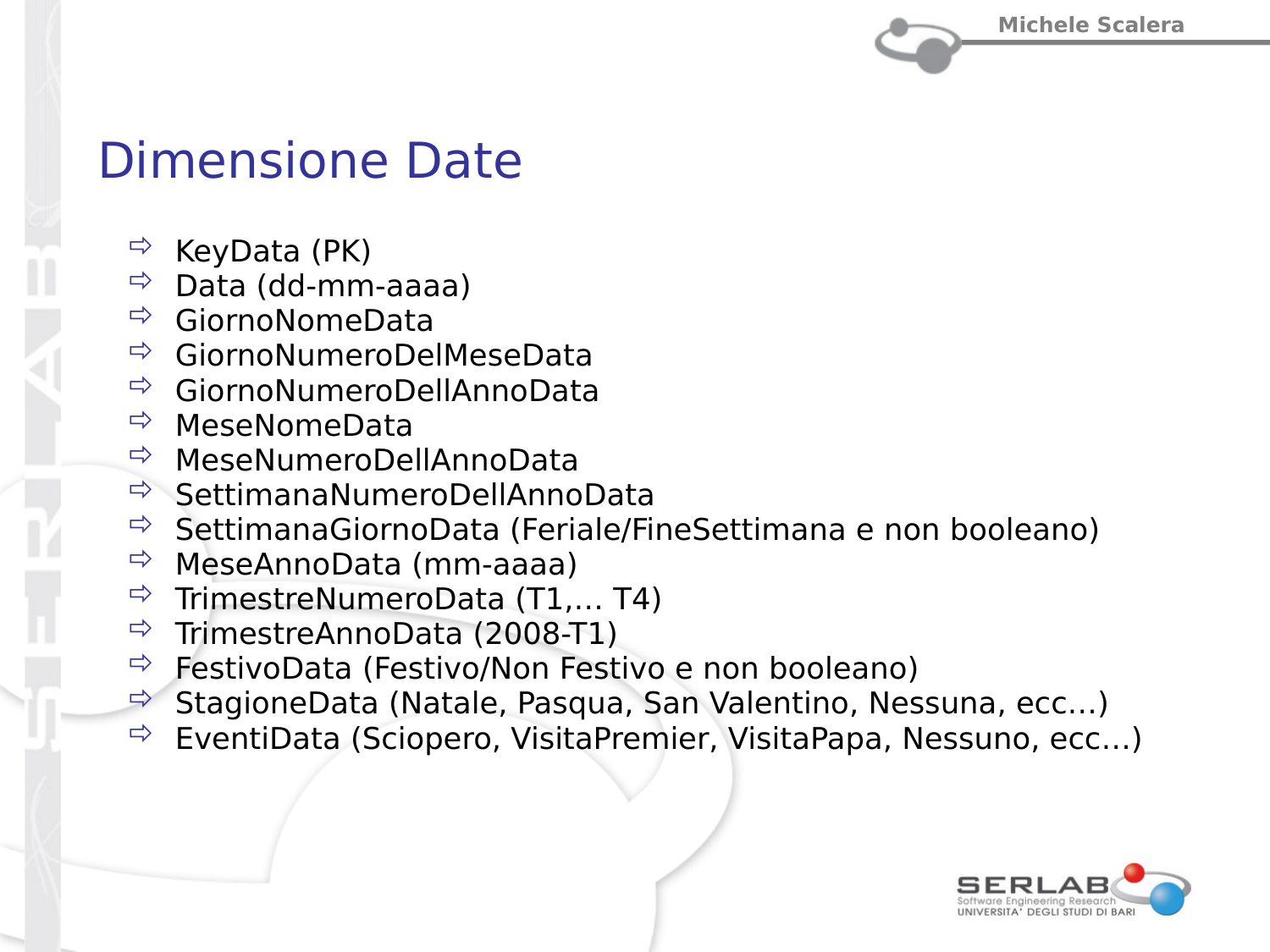

# Dimensione Date
KeyData (PK)
Data (dd-mm-aaaa)
GiornoNomeData
GiornoNumeroDelMeseData
GiornoNumeroDellAnnoData
MeseNomeData
MeseNumeroDellAnnoData
SettimanaNumeroDellAnnoData
SettimanaGiornoData (Feriale/FineSettimana e non booleano)
MeseAnnoData (mm-aaaa)
TrimestreNumeroData (T1,… T4)
TrimestreAnnoData (2008-T1)
FestivoData (Festivo/Non Festivo e non booleano)
StagioneData (Natale, Pasqua, San Valentino, Nessuna, ecc…)
EventiData (Sciopero, VisitaPremier, VisitaPapa, Nessuno, ecc…)